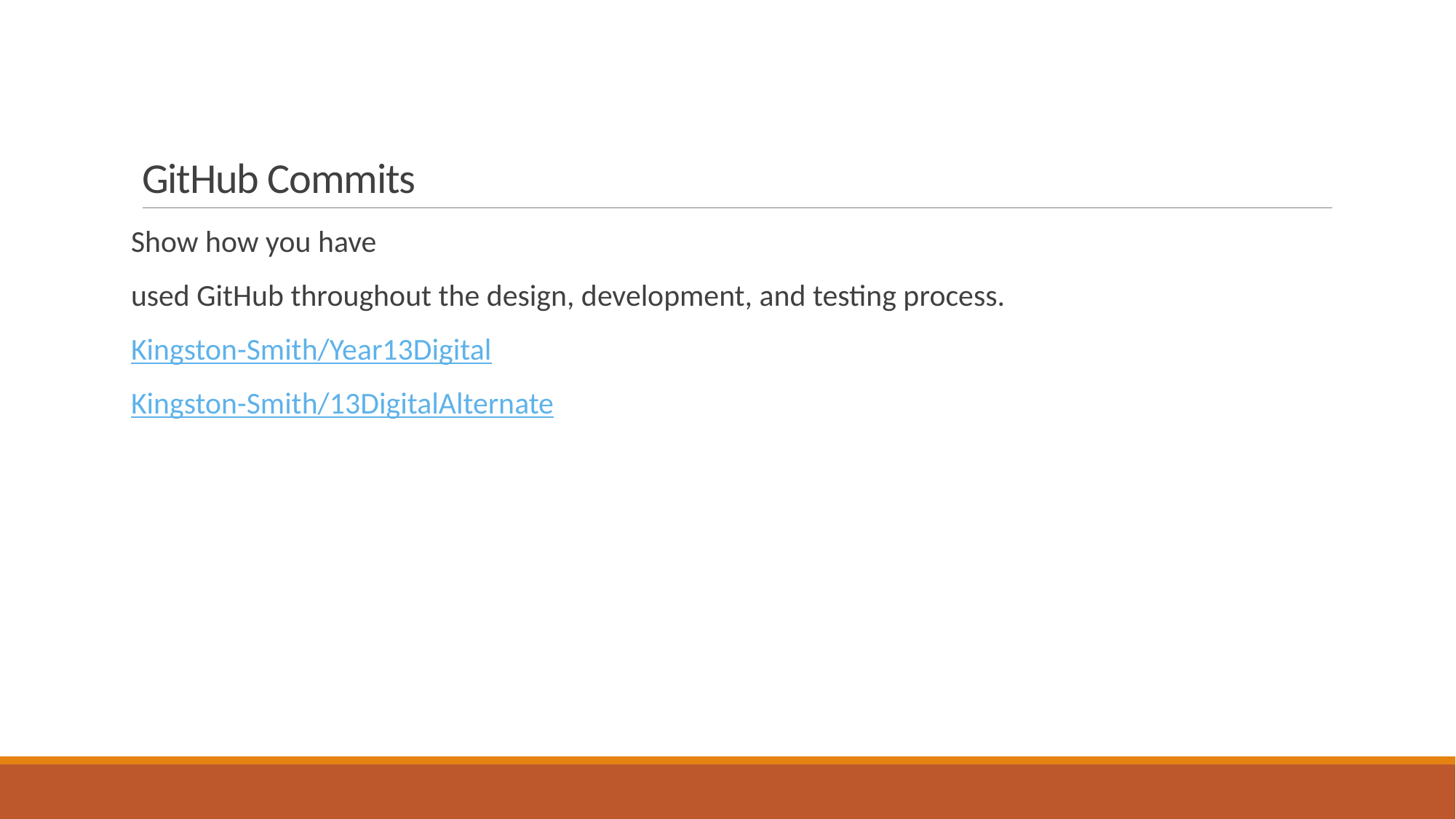

# GitHub Commits
Show how you have
used GitHub throughout the design, development, and testing process.
Kingston-Smith/Year13Digital
Kingston-Smith/13DigitalAlternate